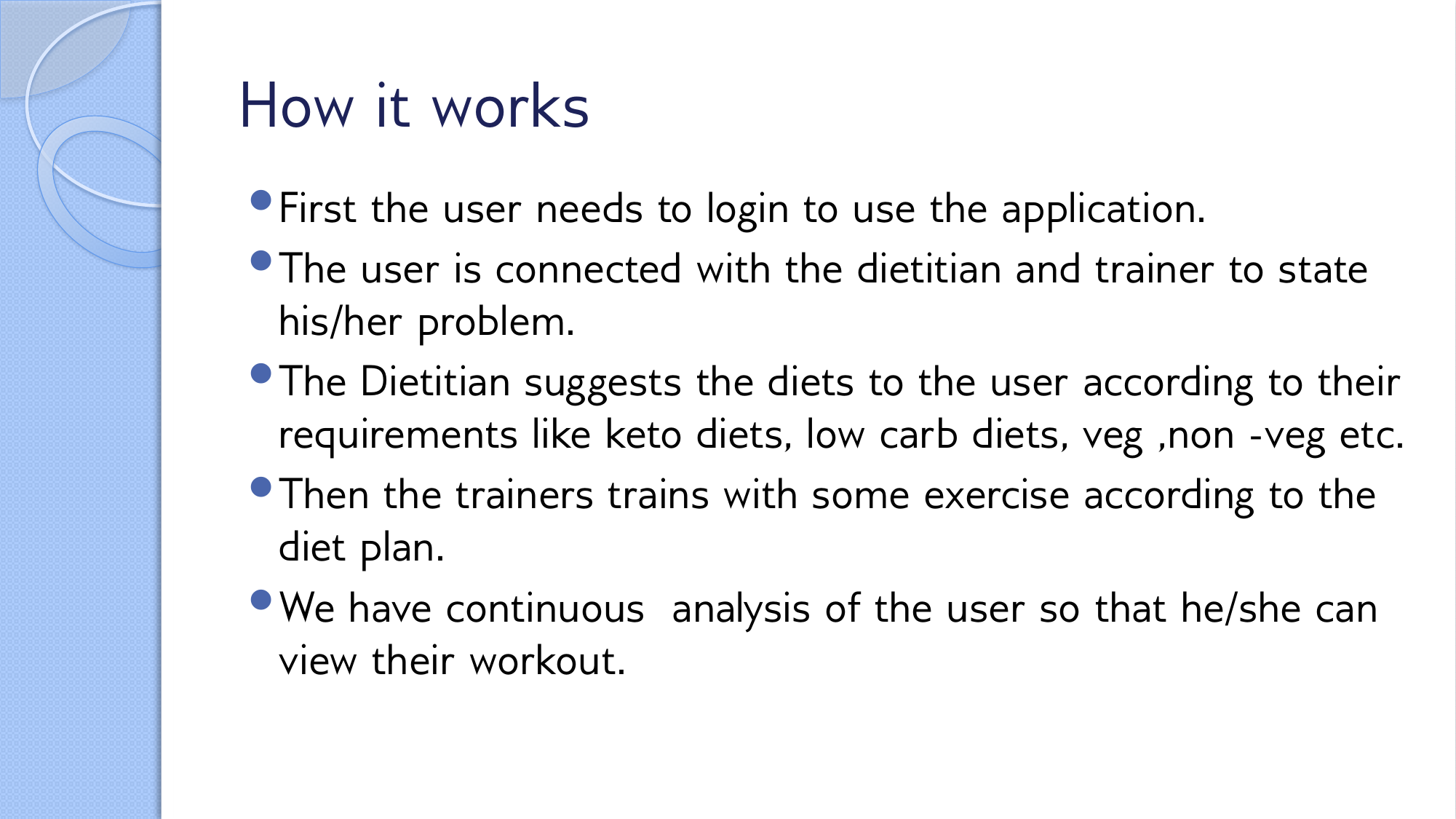

# How it works
First the user needs to login to use the application.
The user is connected with the dietitian and trainer to state his/her problem.
The Dietitian suggests the diets to the user according to their requirements like keto diets, low carb diets, veg ,non -veg etc.
Then the trainers trains with some exercise according to the diet plan.
We have continuous  analysis of the user so that he/she can view their workout.